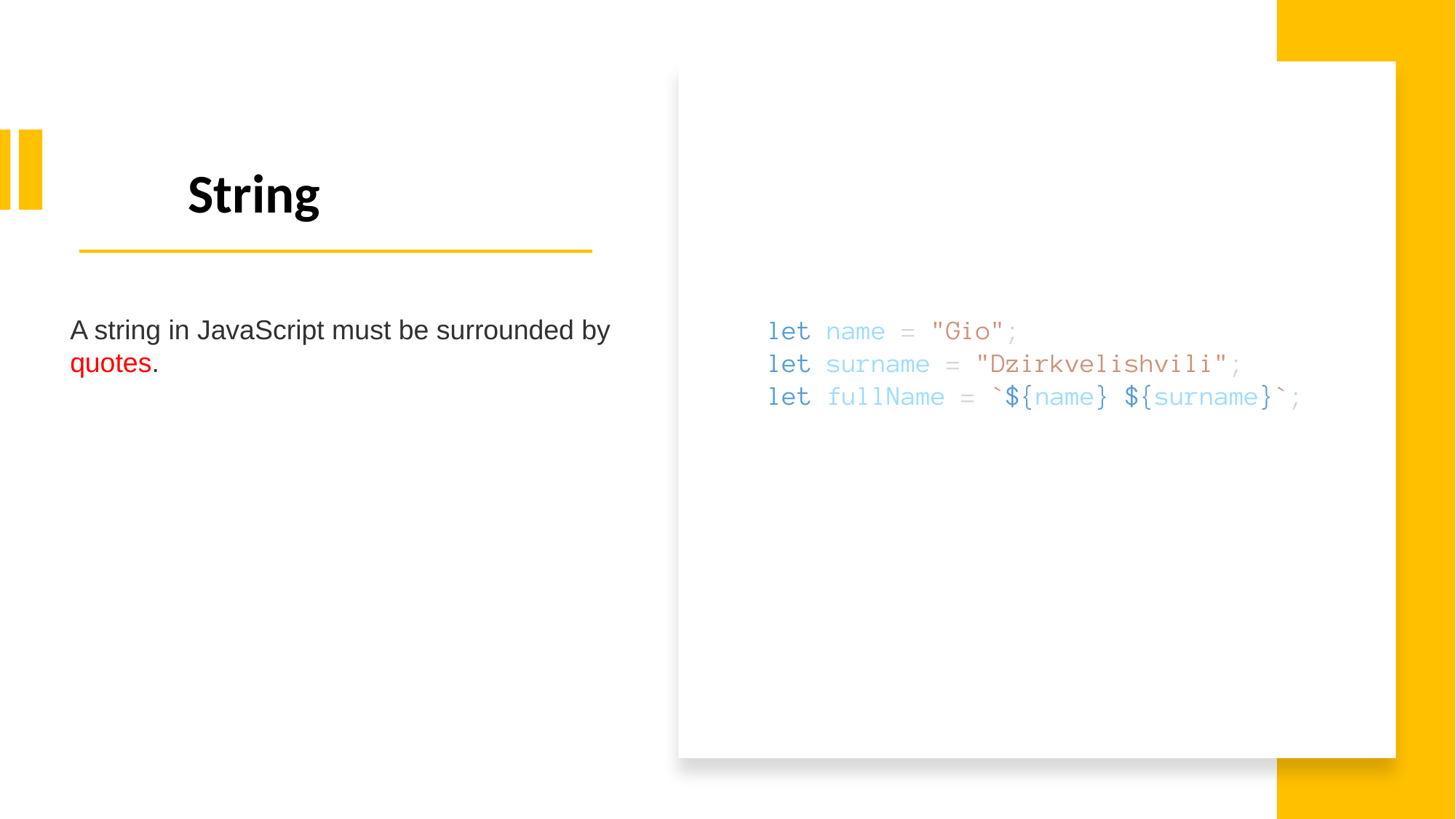

String

A string in JavaScript must be surrounded by quotes.
let name = "Gio";
let surname = "Dzirkvelishvili";
let fullName = `${name} ${surname}`;